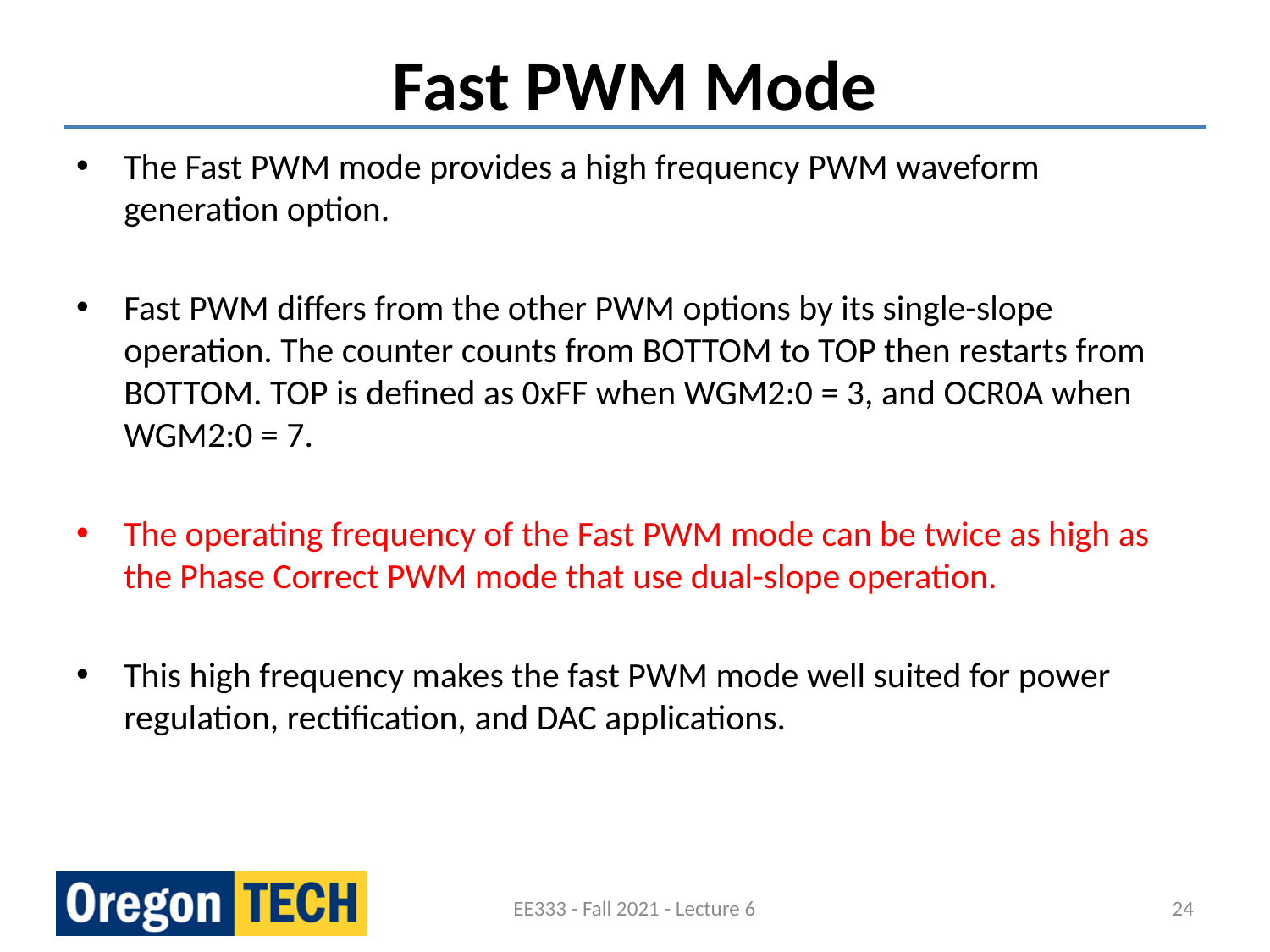

# Fast PWM Mode
The Fast PWM mode provides a high frequency PWM waveform generation option.

Fast PWM differs from the other PWM options by its single-slope operation. The counter counts from BOTTOM to TOP then restarts from BOTTOM. TOP is defined as 0xFF when WGM2:0 = 3, and OCR0A when WGM2:0 = 7.

The operating frequency of the Fast PWM mode can be twice as high as the Phase Correct PWM mode that use dual-slope operation.

This high frequency makes the fast PWM mode well suited for power regulation, rectification, and DAC applications.
EE333 - Fall 2021 - Lecture 6
24